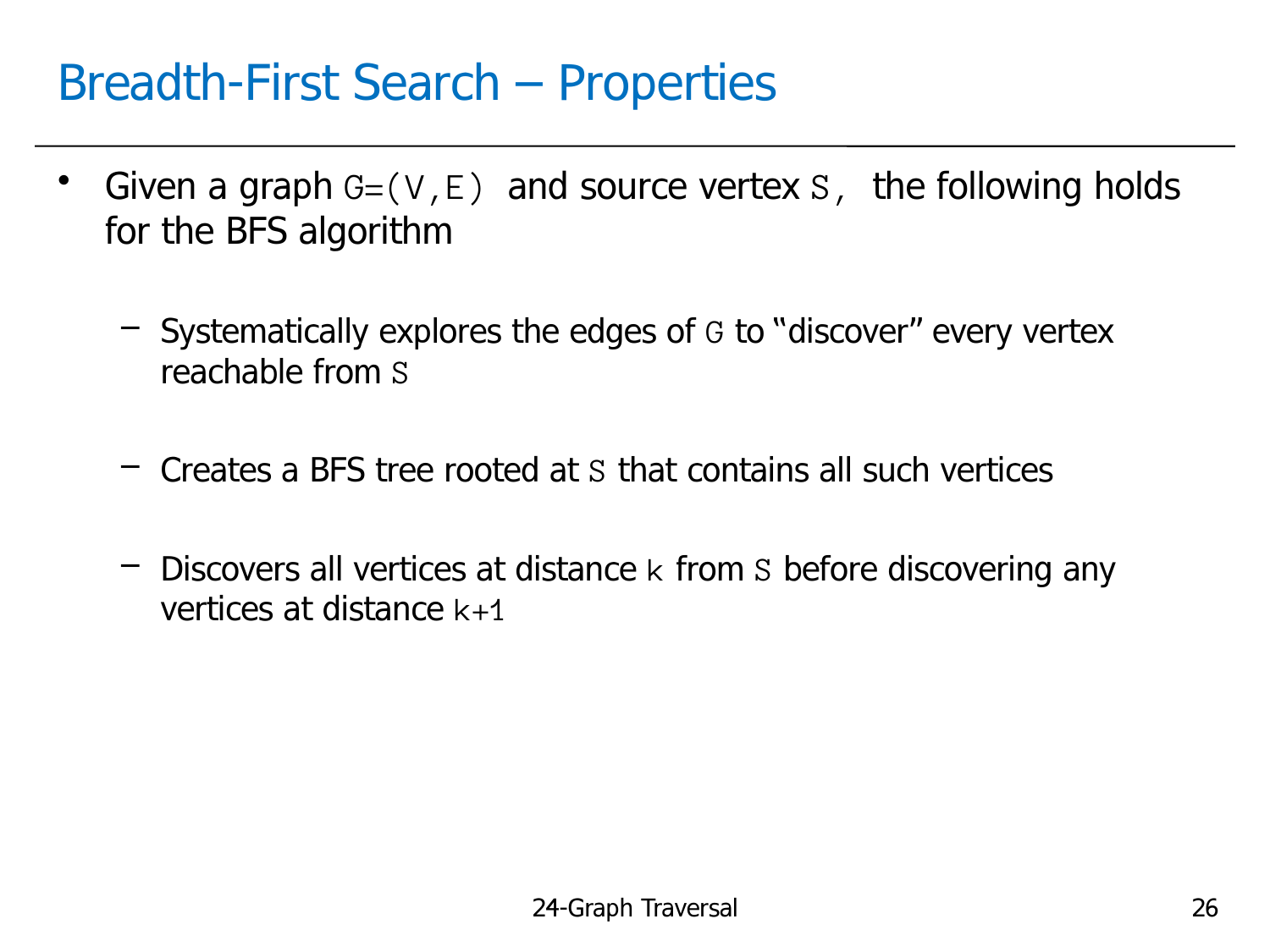

# Breadth-First Search – Properties
Given a graph G=(V,E) and source vertex S, the following holds for the BFS algorithm

Systematically explores the edges of G to “discover” every vertex reachable from S

Creates a BFS tree rooted at S that contains all such vertices

Discovers all vertices at distance k from S before discovering any vertices at distance k+1

24-Graph Traversal
26